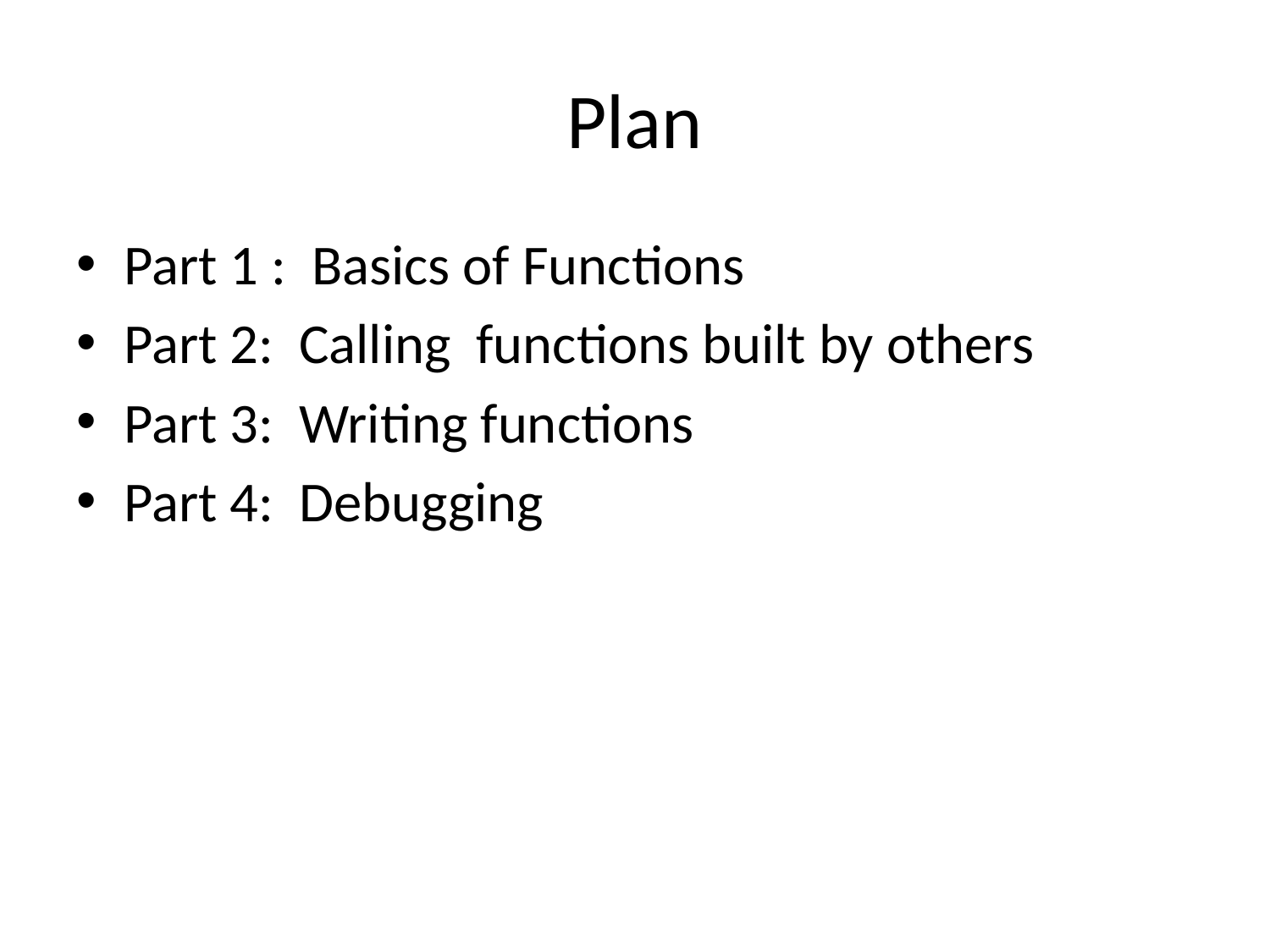

# Plan
Part 1 :  Basics of Functions
Part 2:  Calling  functions built by others
Part 3:  Writing functions
Part 4:  Debugging